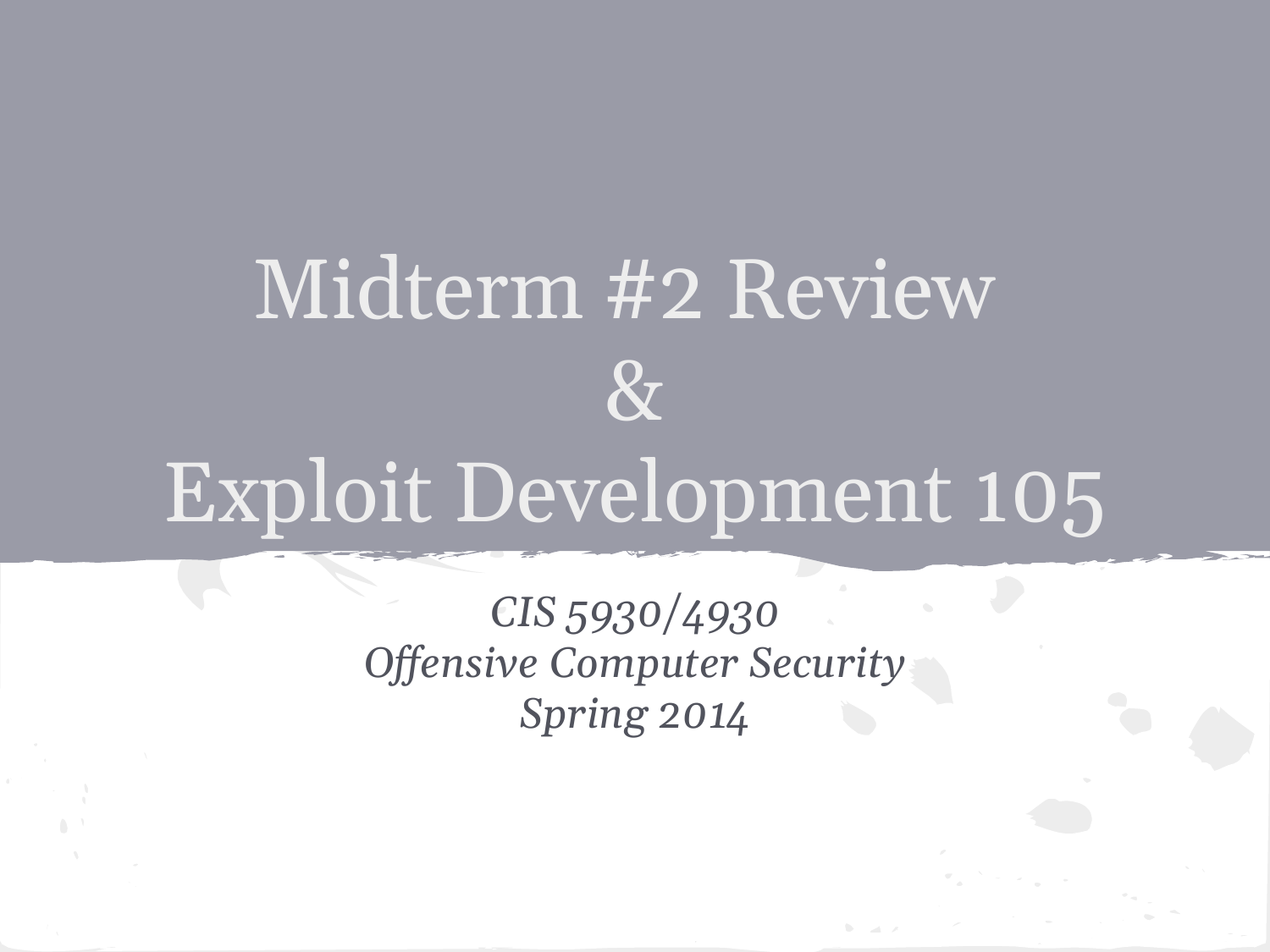

# Midterm #2 Review & Exploit Development 105
CIS 5930/4930
Offensive Computer Security
Spring 2014